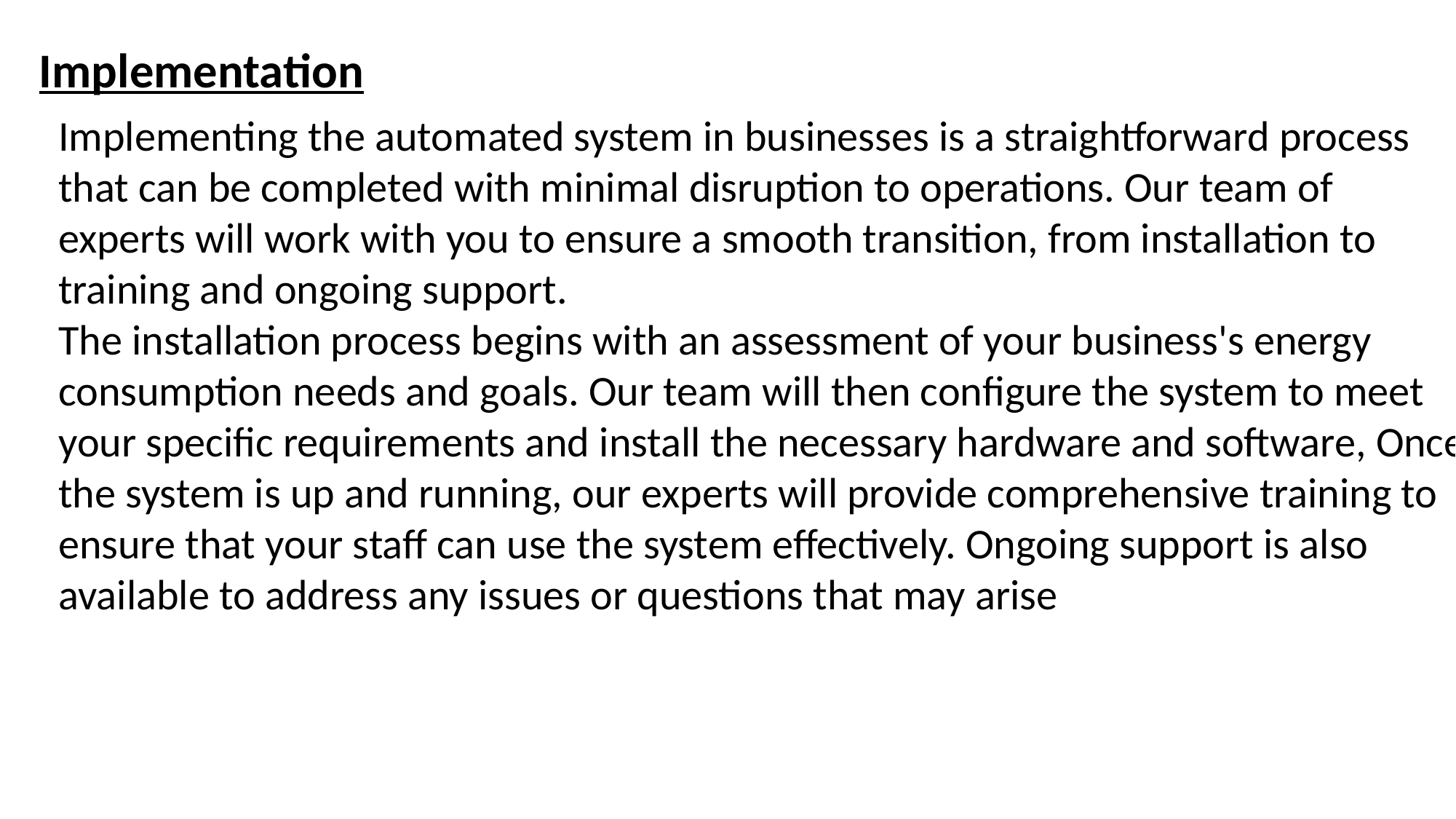

Implementation
Implementing the automated system in businesses is a straightforward process that can be completed with minimal disruption to operations. Our team of experts will work with you to ensure a smooth transition, from installation to training and ongoing support.
The installation process begins with an assessment of your business's energy consumption needs and goals. Our team will then configure the system to meet your specific requirements and install the necessary hardware and software, Once the system is up and running, our experts will provide comprehensive training to ensure that your staff can use the system effectively. Ongoing support is also available to address any issues or questions that may arise